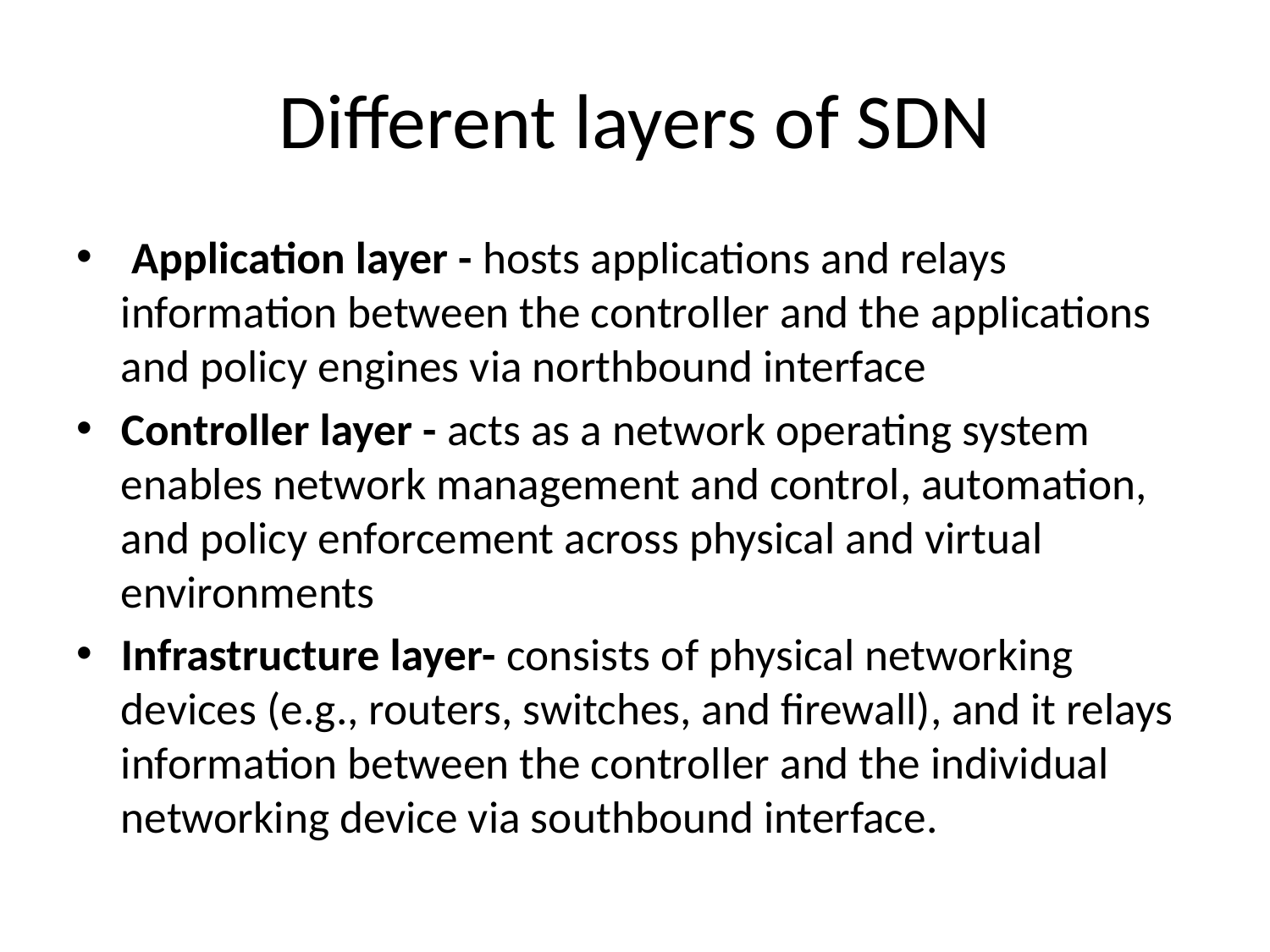

# Different layers of SDN
 Application layer - hosts applications and relays information between the controller and the applications and policy engines via northbound interface
Controller layer - acts as a network operating system enables network management and control, automation, and policy enforcement across physical and virtual environments
Infrastructure layer- consists of physical networking devices (e.g., routers, switches, and firewall), and it relays information between the controller and the individual networking device via southbound interface.